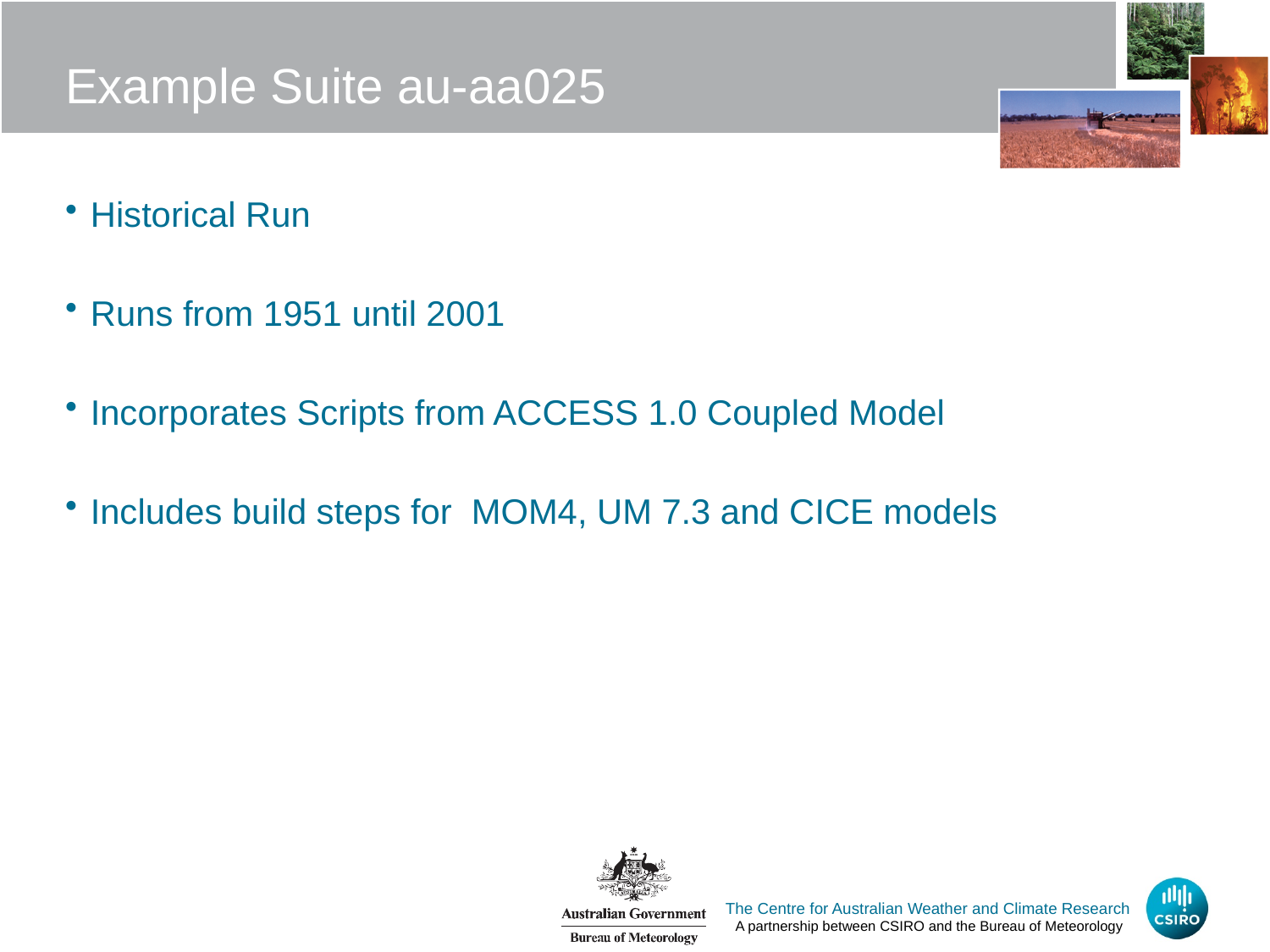

# Example Suite au-aa025
Historical Run

Runs from 1951 until 2001

Incorporates Scripts from ACCESS 1.0 Coupled Model

Includes build steps for  MOM4, UM 7.3 and CICE models

The Centre for Australian Weather and Climate Research
A partnership between CSIRO and the Bureau of Meteorology